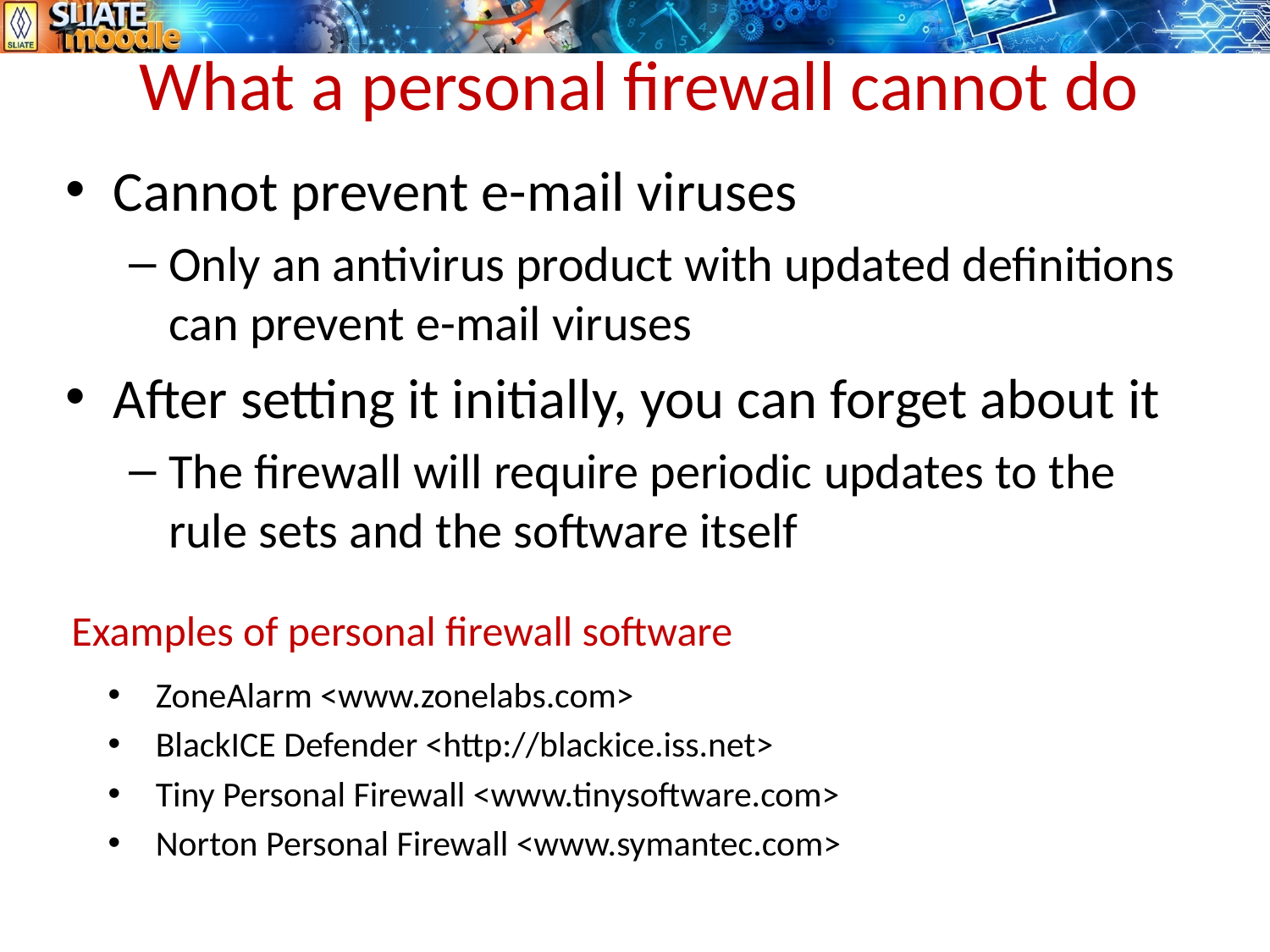

# What a personal firewall cannot do
Cannot prevent e-mail viruses
Only an antivirus product with updated definitions can prevent e-mail viruses
After setting it initially, you can forget about it
The firewall will require periodic updates to the rule sets and the software itself
Examples of personal firewall software
ZoneAlarm <www.zonelabs.com>
BlackICE Defender <http://blackice.iss.net>
Tiny Personal Firewall <www.tinysoftware.com>
Norton Personal Firewall <www.symantec.com>